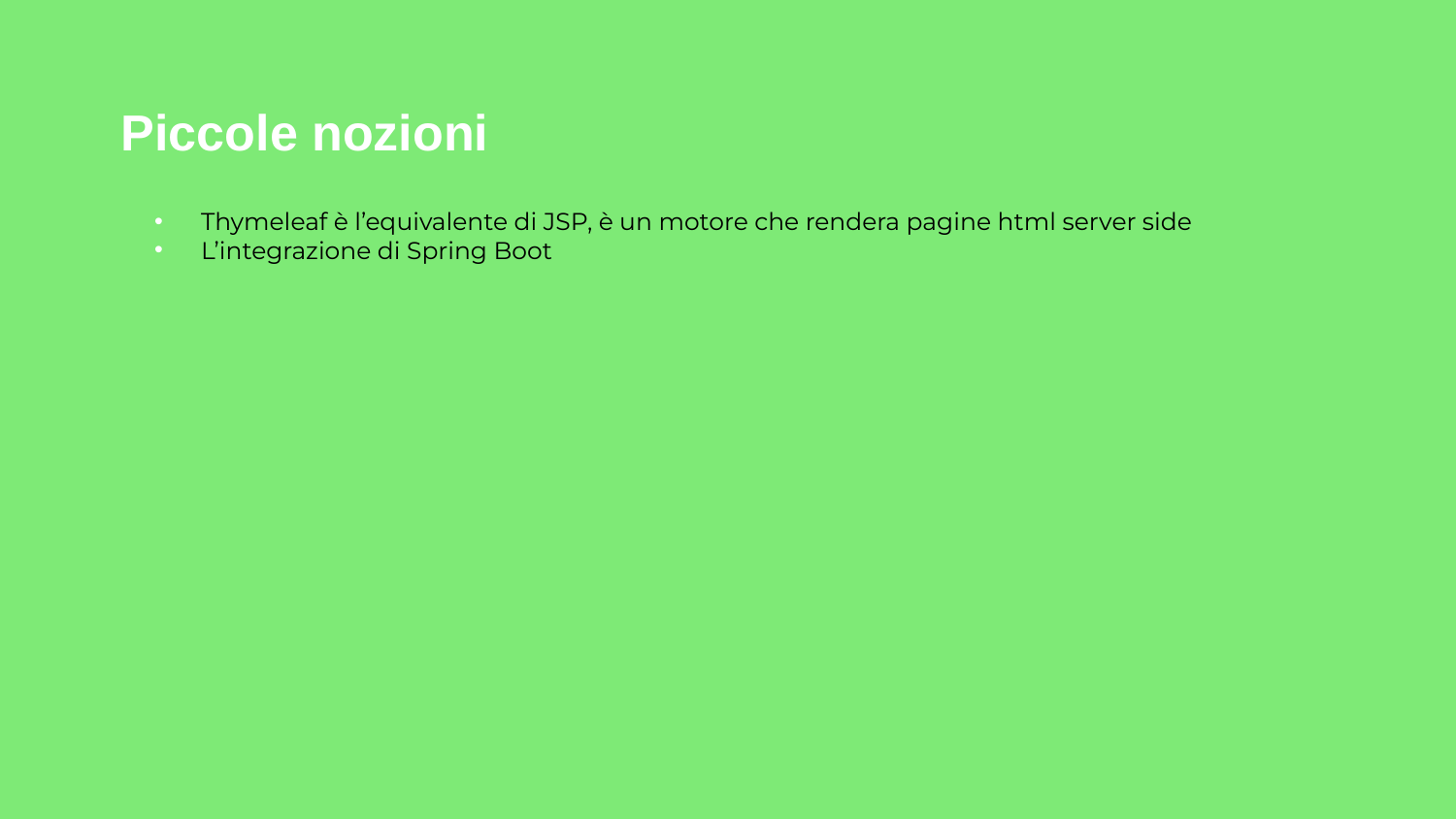

# Piccole nozioni
Thymeleaf è l’equivalente di JSP, è un motore che rendera pagine html server side
L’integrazione di Spring Boot